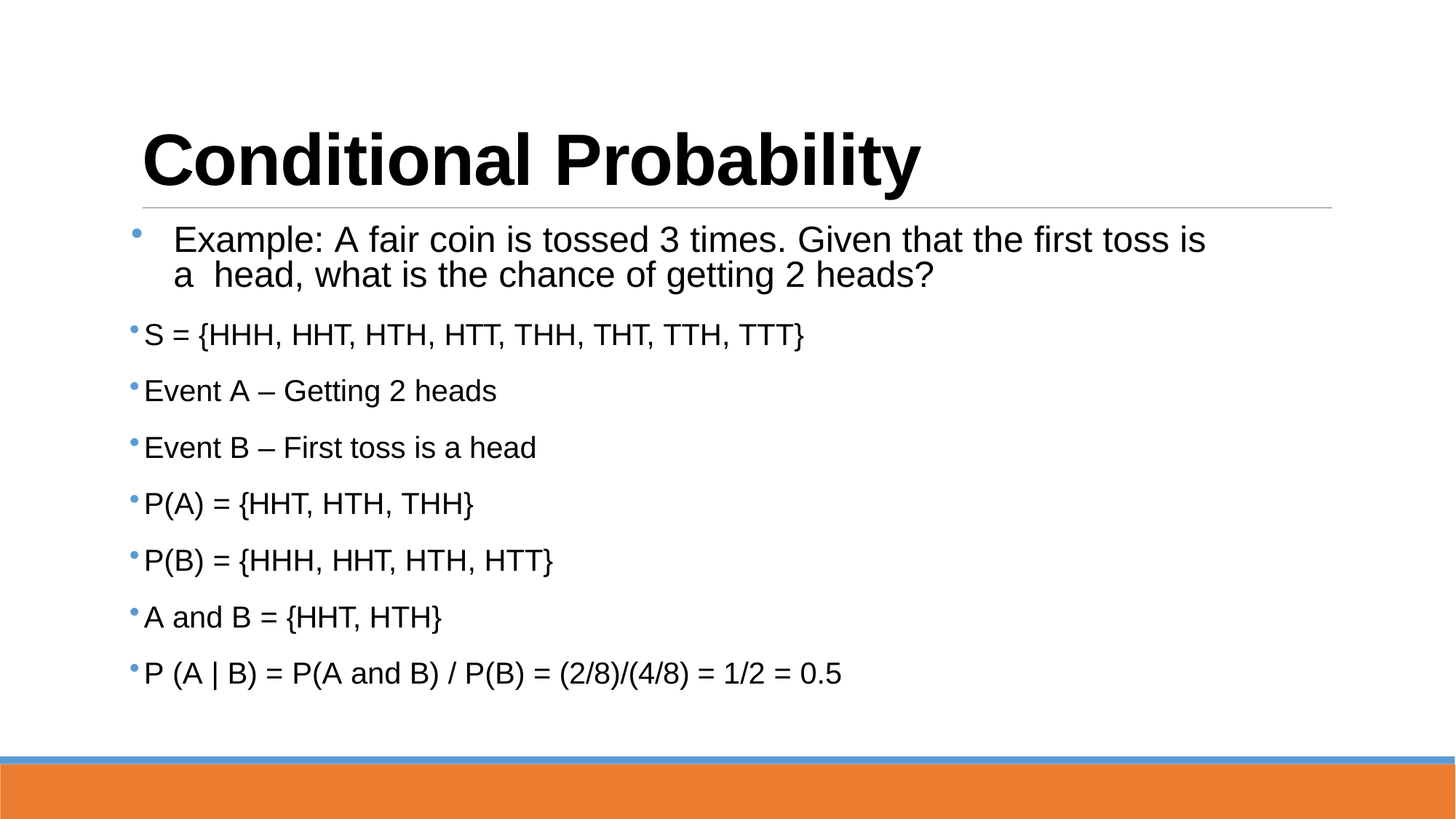

# Conditional Probability
Example: A fair coin is tossed 3 times. Given that the first toss is a  head, what is the chance of getting 2 heads?
S = {HHH, HHT, HTH, HTT, THH, THT, TTH, TTT}
Event A – Getting 2 heads
Event B – First toss is a head
P(A) = {HHT, HTH, THH}
P(B) = {HHH, HHT, HTH, HTT}
A and B = {HHT, HTH}
P (A | B) = P(A and B) / P(B) = (2/8)/(4/8) = 1/2 = 0.5